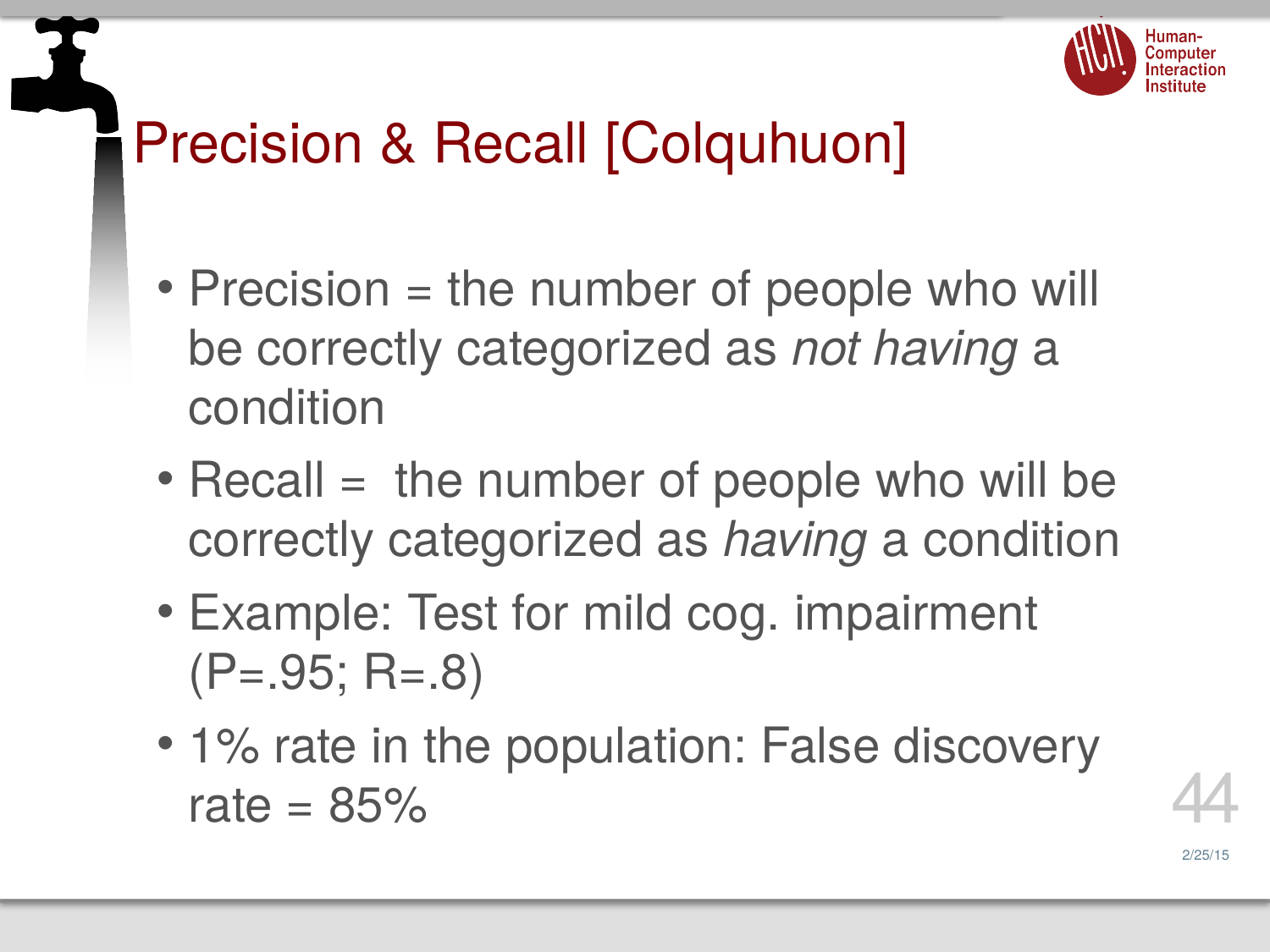

# Precision & Recall [Colquhuon]
Precision = the number of people who will be correctly categorized as not having a condition
Recall =  the number of people who will be correctly categorized as having a condition
Example: Test for mild cog. impairment (P=.95; R=.8)
1% rate in the population: False discovery rate = 85%
44
2/25/15